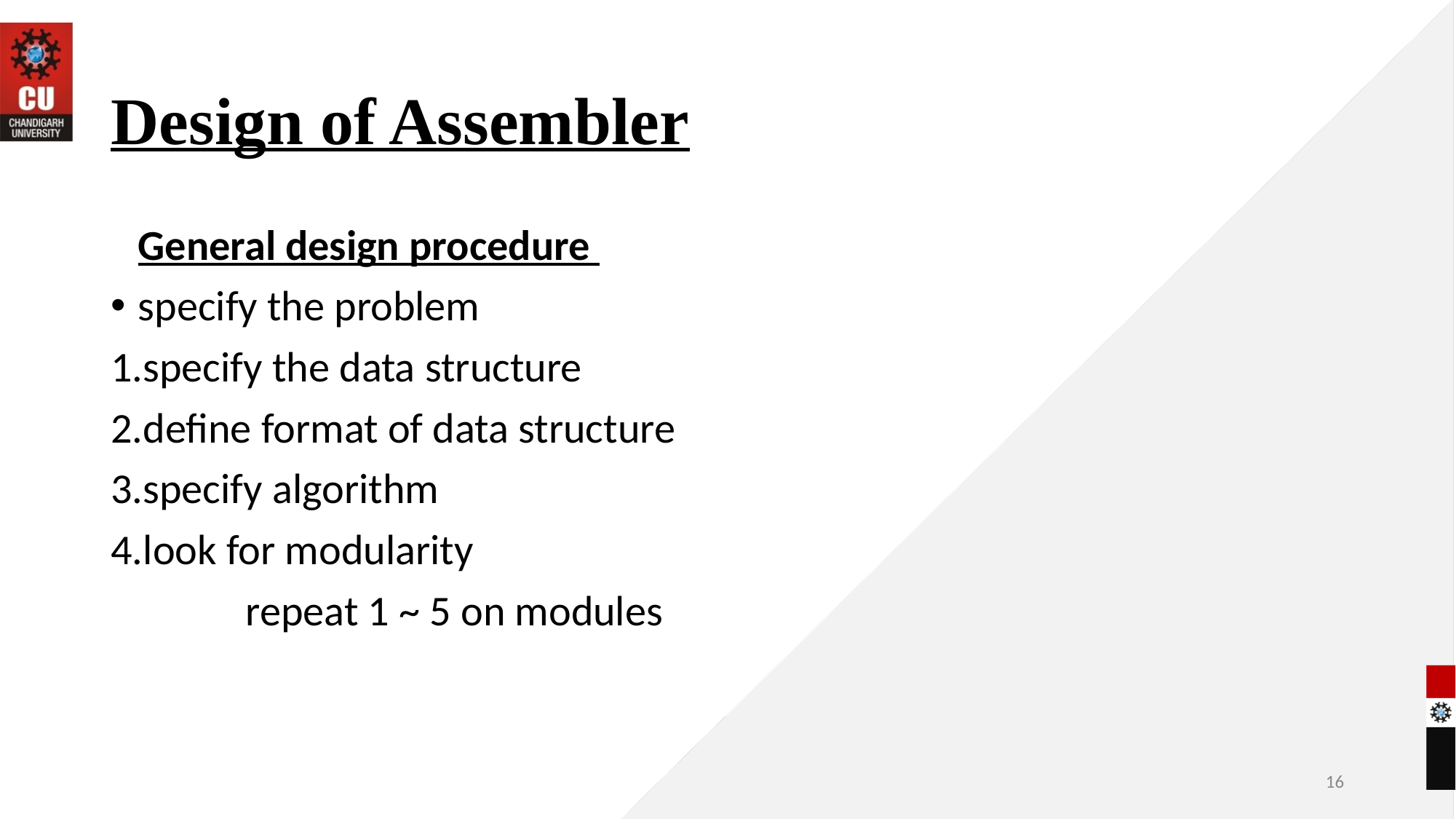

# Design of Assembler
General design procedure
specify the problem
1.specify the data structure
2.define format of data structure
3.specify algorithm
4.look for modularity
              repeat 1 ~ 5 on modules
16